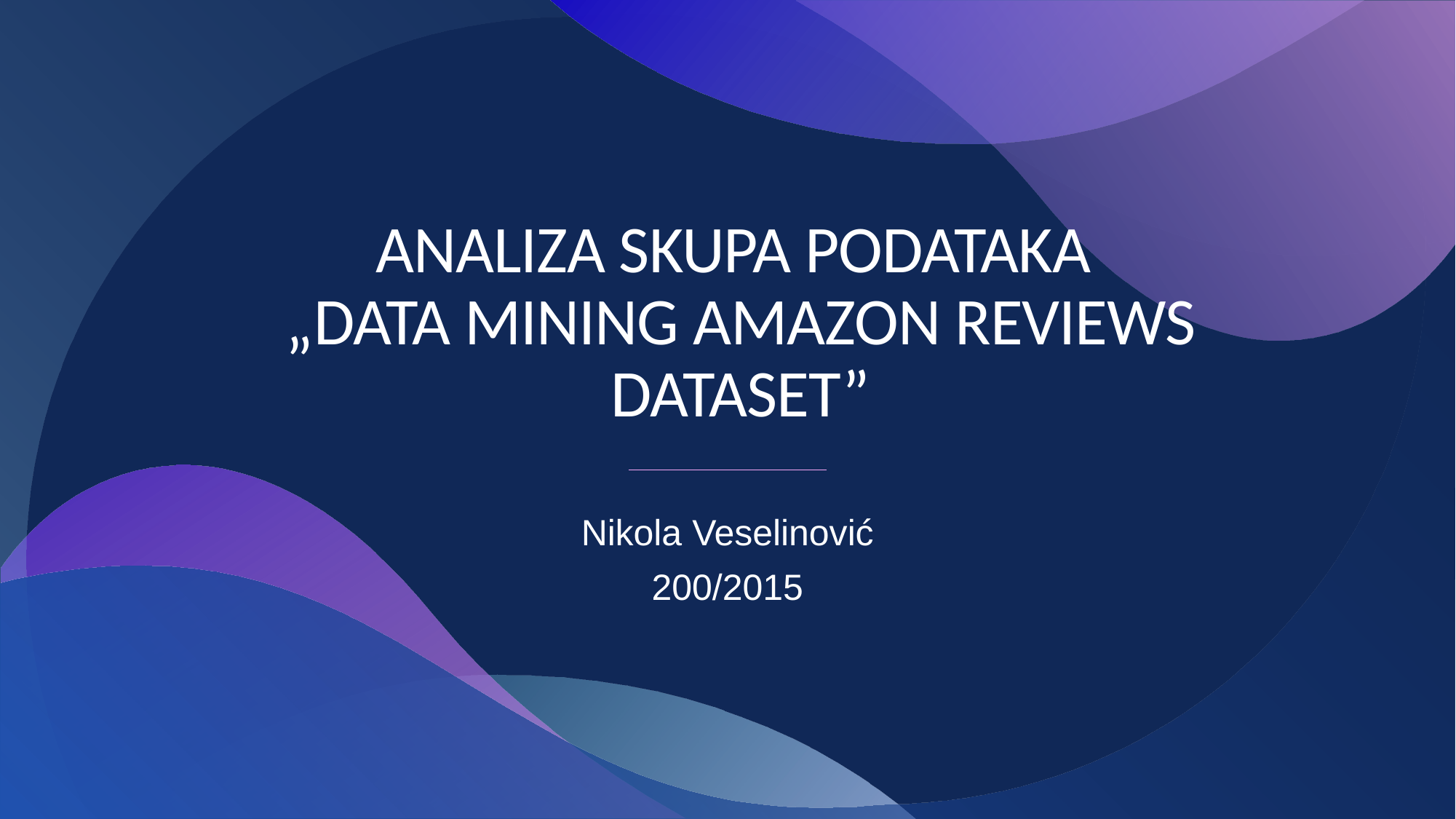

# Analiza skupa podataka „Data Mining Amazon reviews Dataset”
Nikola Veselinović
200/2015